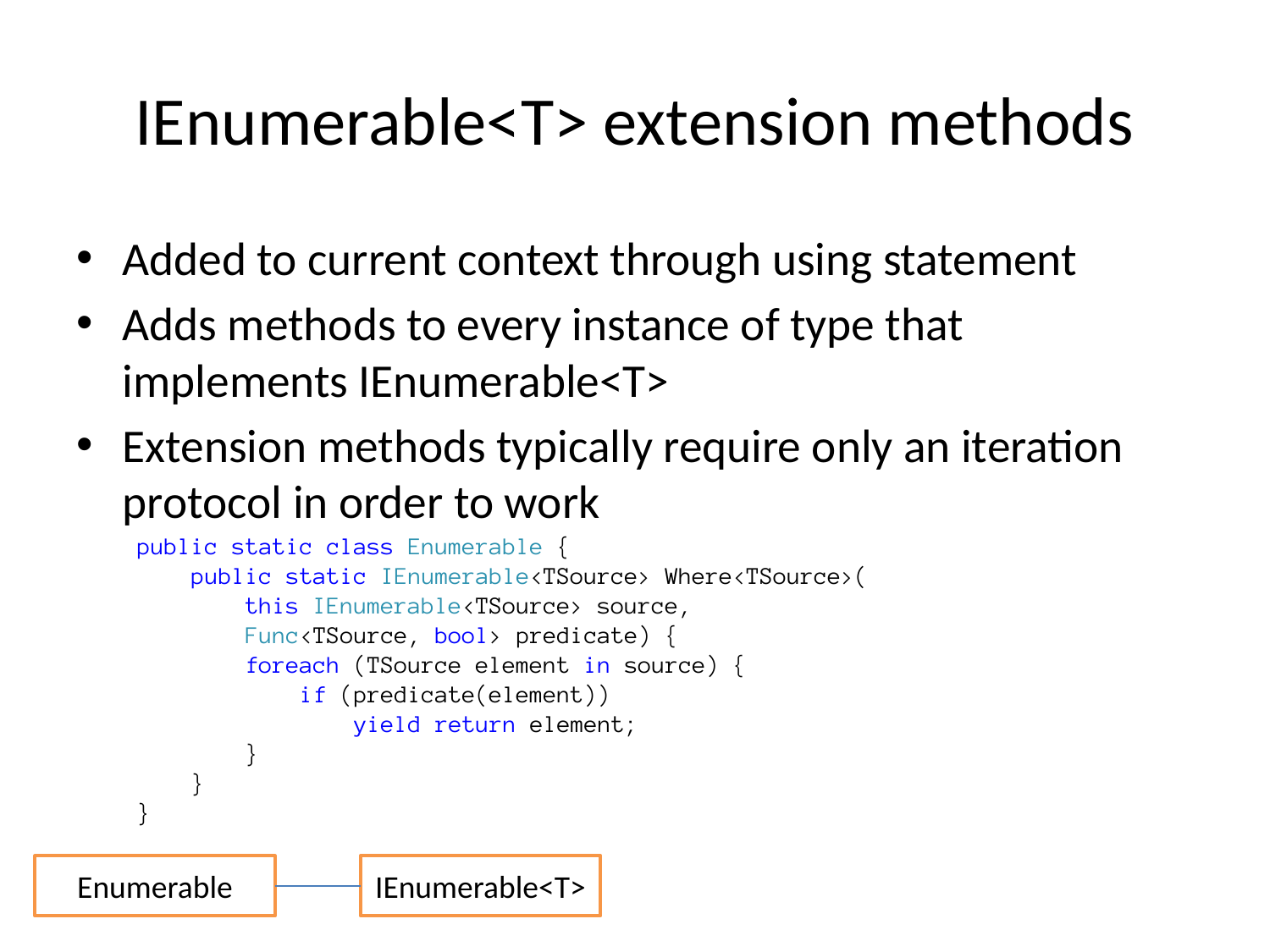

# IEnumerable<T> extension methods
Added to current context through using statement
Adds methods to every instance of type that implements IEnumerable<T>
Extension methods typically require only an iteration protocol in order to work
public static class Enumerable {
    public static IEnumerable<TSource> Where<TSource>(
        this IEnumerable<TSource> source,
        Func<TSource, bool> predicate) {
        foreach (TSource element in source) {
            if (predicate(element))
                yield return element;
        }
    }
}
Enumerable
IEnumerable<T>